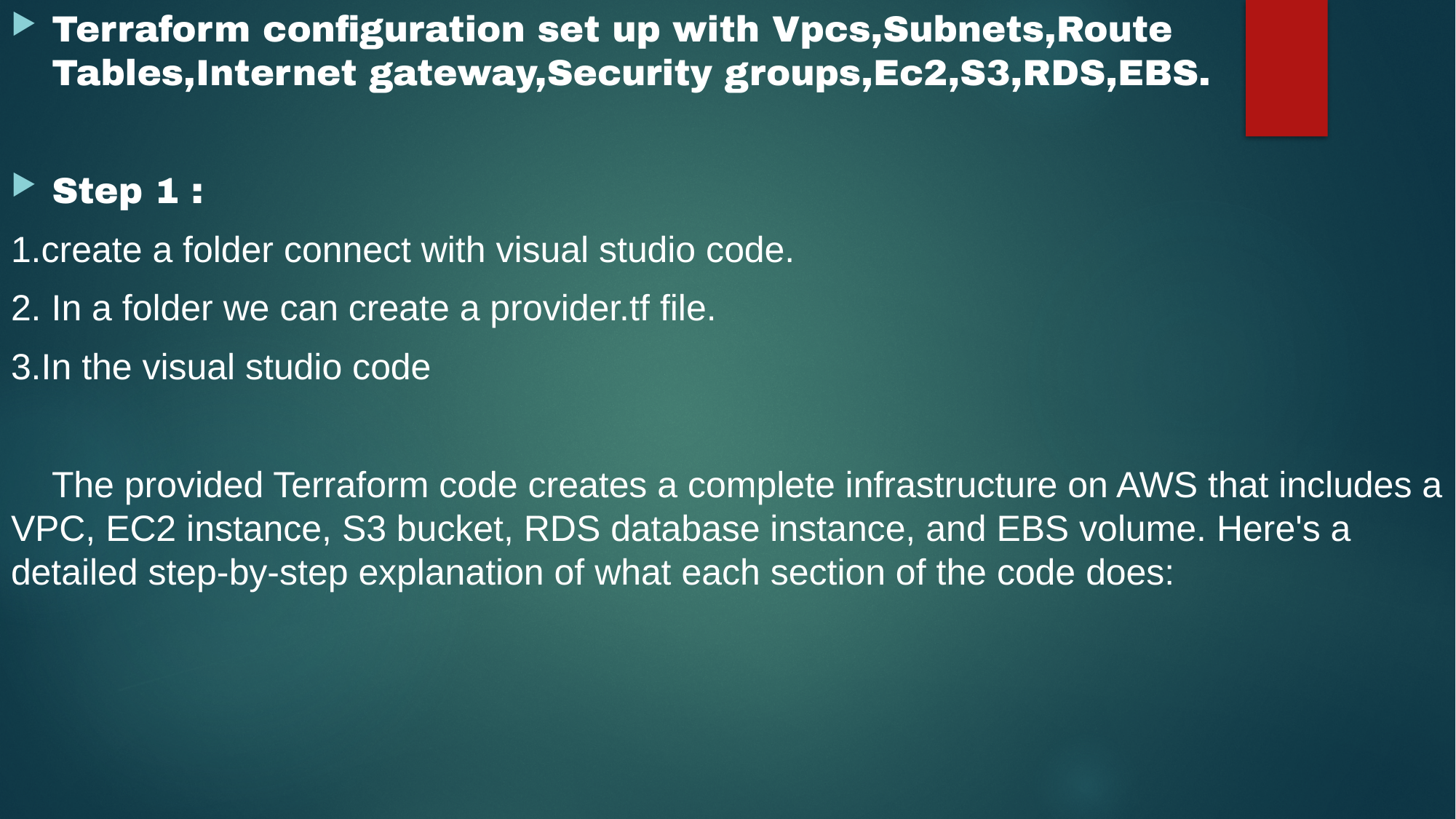

Terraform configuration set up with Vpcs,Subnets,Route Tables,Internet gateway,Security groups,Ec2,S3,RDS,EBS.

Step 1 :
1.create a folder connect with visual studio code.
2. In a folder we can create a provider.tf file.
3.In the visual studio code

    The provided Terraform code creates a complete infrastructure on AWS that includes a VPC, EC2 instance, S3 bucket, RDS database instance, and EBS volume. Here's a detailed step-by-step explanation of what each section of the code does: